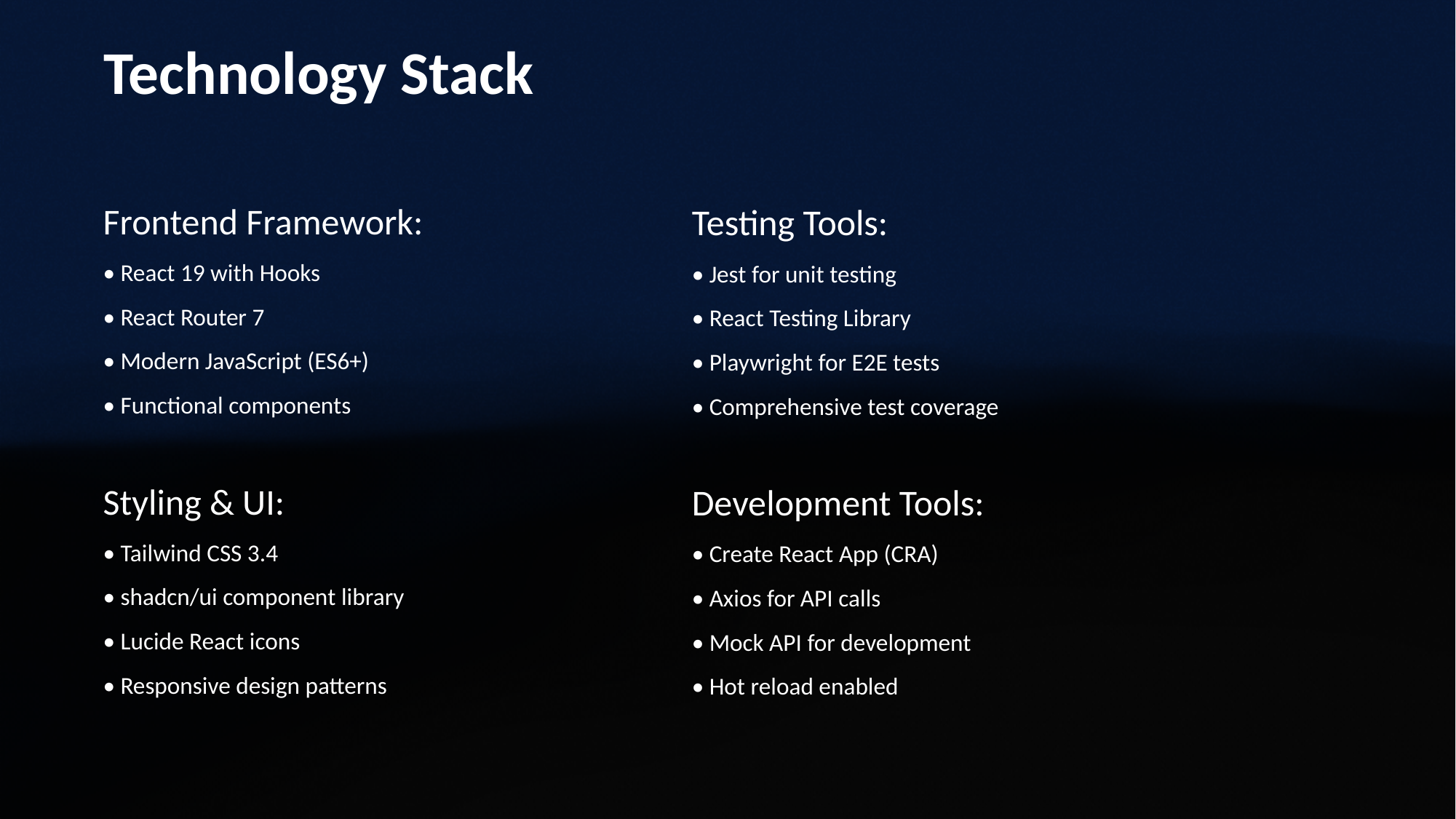

Technology Stack
Frontend Framework:
• React 19 with Hooks
• React Router 7
• Modern JavaScript (ES6+)
• Functional components

Styling & UI:
• Tailwind CSS 3.4
• shadcn/ui component library
• Lucide React icons
• Responsive design patterns
Testing Tools:
• Jest for unit testing
• React Testing Library
• Playwright for E2E tests
• Comprehensive test coverage

Development Tools:
• Create React App (CRA)
• Axios for API calls
• Mock API for development
• Hot reload enabled